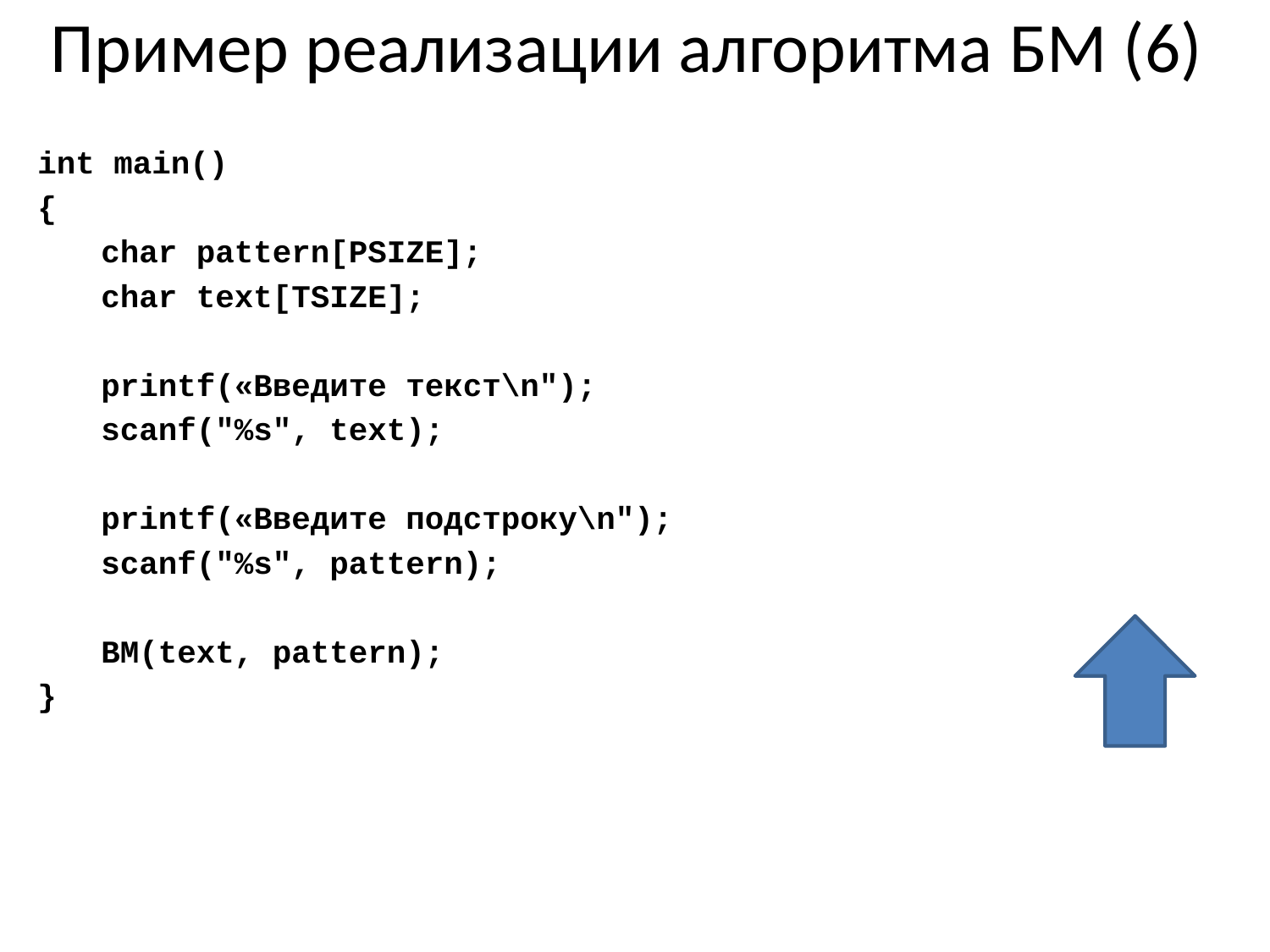

# Пример реализации алгоритма БМ (6)

int main()
{
char pattern[PSIZE];
char text[TSIZE];

printf(«Введите текст\n");
scanf("%s", text);

printf(«Введите подстроку\n");
scanf("%s", pattern);

BM(text, pattern);
}